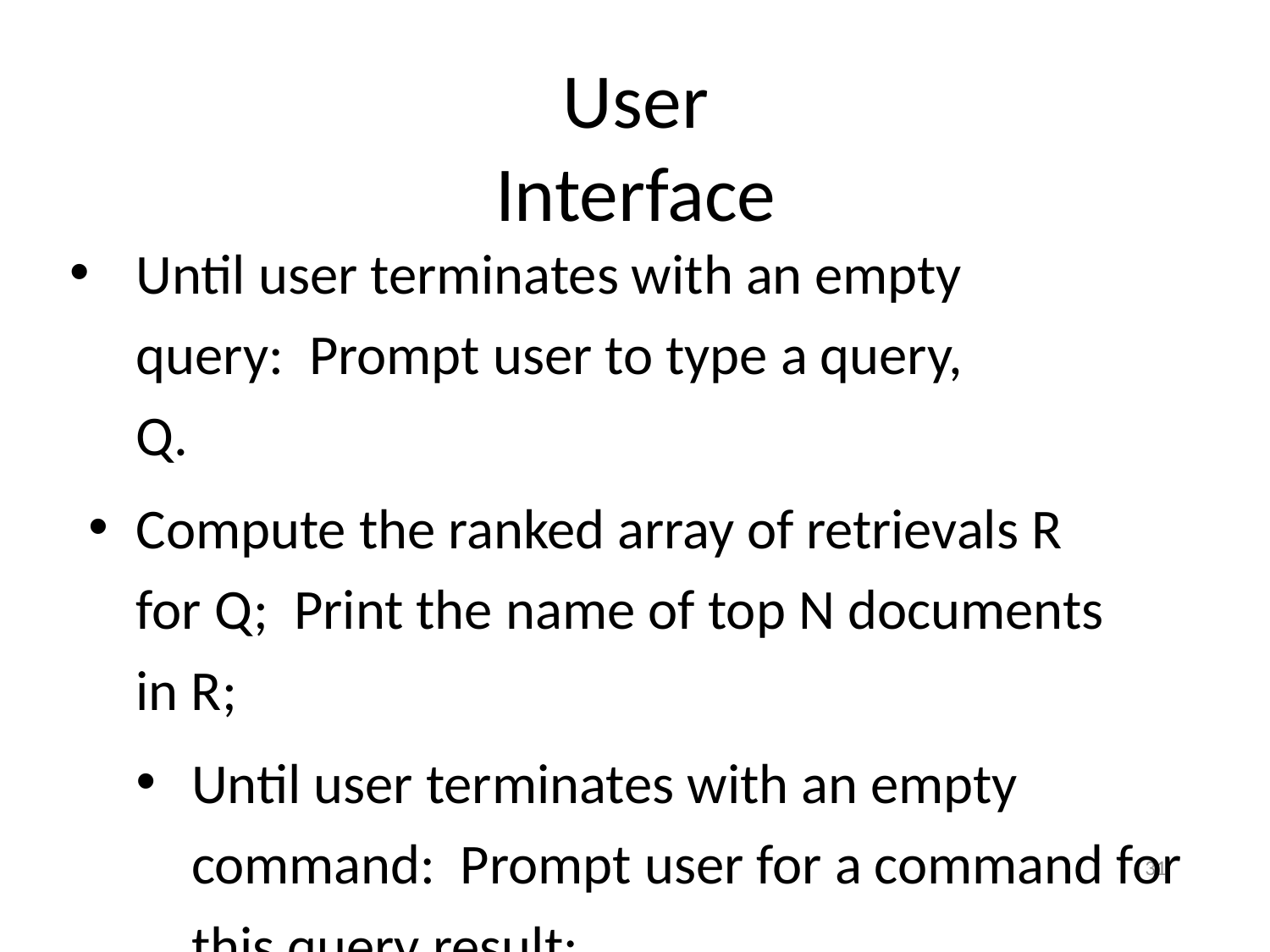

# User Interface
Until user terminates with an empty query:  Prompt user to type a query, Q.
Compute the ranked array of retrievals R for Q;  Print the name of top N documents in R;
Until user terminates with an empty command:  Prompt user for a command for this query result:
Show next N retrievals;
Show the Mth retrieved document;
(document shown in Firefox window)
31